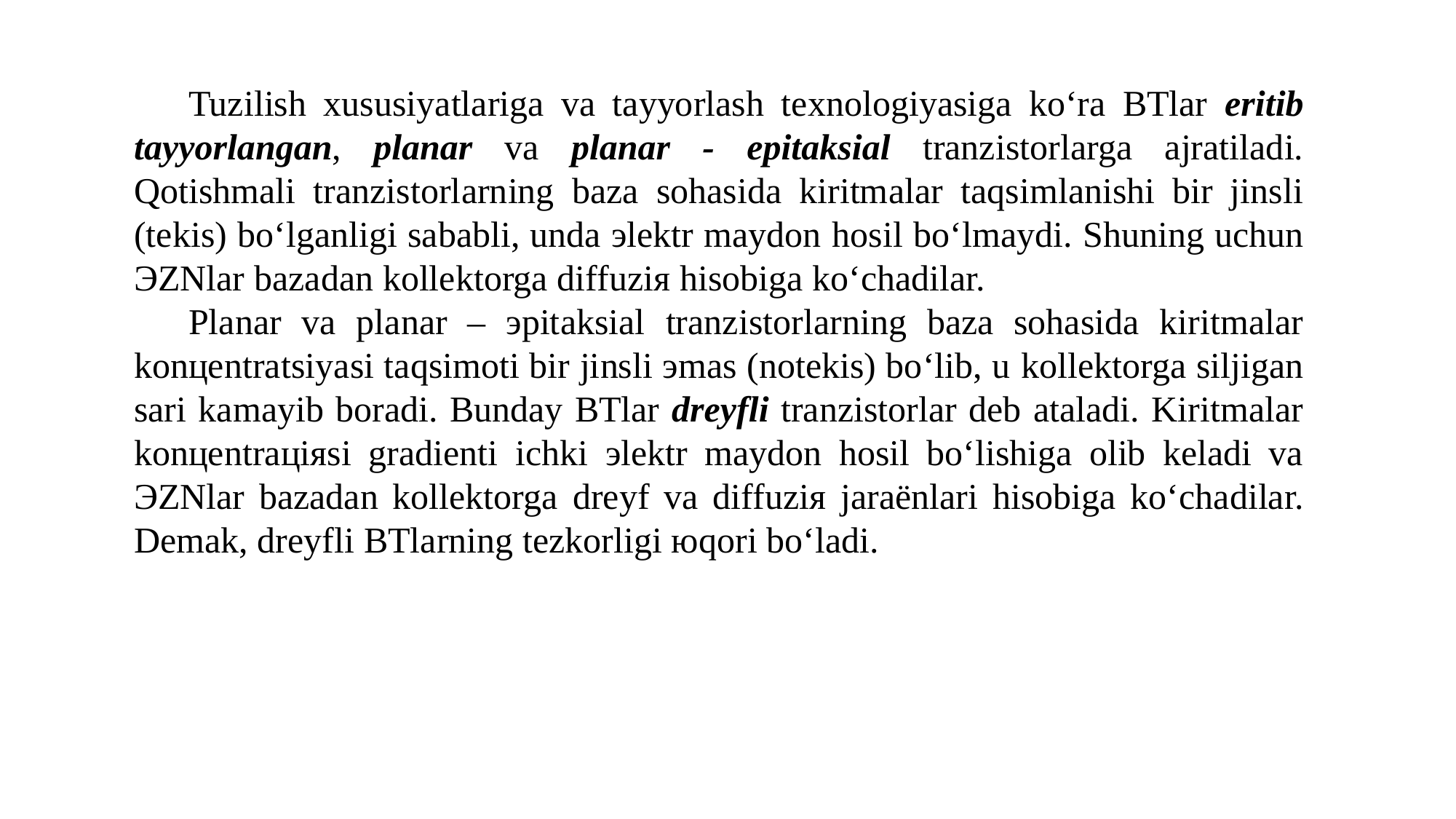

Tuzilish xususiyatlariga va tayyorlash texnologiyasiga ko‘ra BTlar eritib tayyorlangan, planar va planar - epitaksial tranzistorlarga ajratiladi. Qotishmali tranzistorlarning baza sohasida kiritmalar taqsimlanishi bir jinsli (tekis) bo‘lganligi sababli, unda эlektr maydon hosil bo‘lmaydi. Shuning uchun ЭZNlar bazadan kollektorga diffuziя hisobiga ko‘chadilar.
Planar va planar – эpitaksial tranzistorlarning baza sohasida kiritmalar konцentratsiyasi taqsimoti bir jinsli эmas (notekis) bo‘lib, u kollektorga siljigan sari kamayib boradi. Bunday BTlar dreyfli tranzistorlar deb ataladi. Kiritmalar konцentraцiяsi gradienti ichki эlektr maydon hosil bo‘lishiga olib keladi va ЭZNlar bazadan kollektorga dreyf va diffuziя jaraёnlari hisobiga ko‘chadilar. Demak, dreyfli BTlarning tezkorligi юqori bo‘ladi.